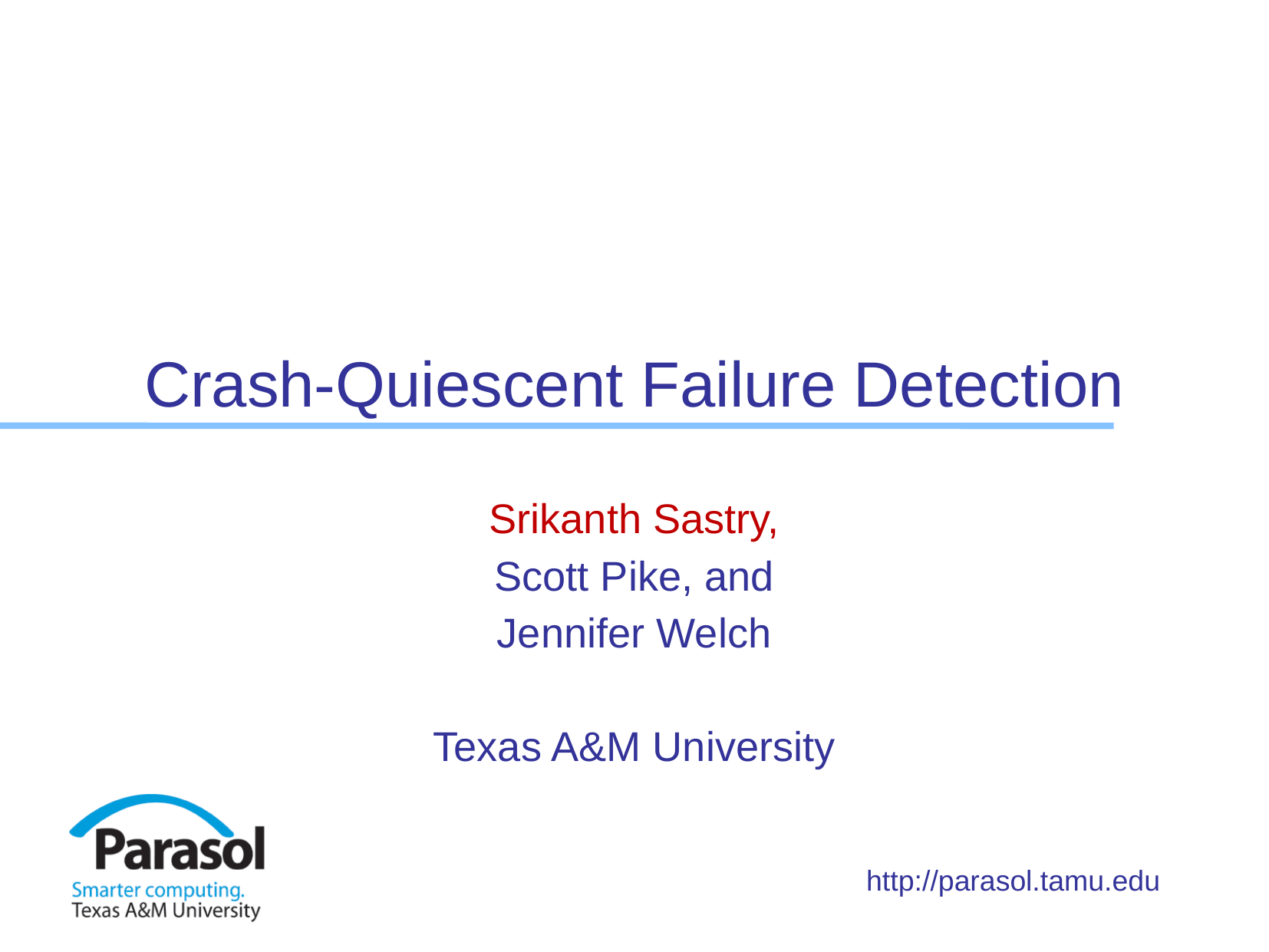

# Crash-Quiescent Failure Detection
Srikanth Sastry,
Scott Pike, and
Jennifer Welch

Texas A&M University